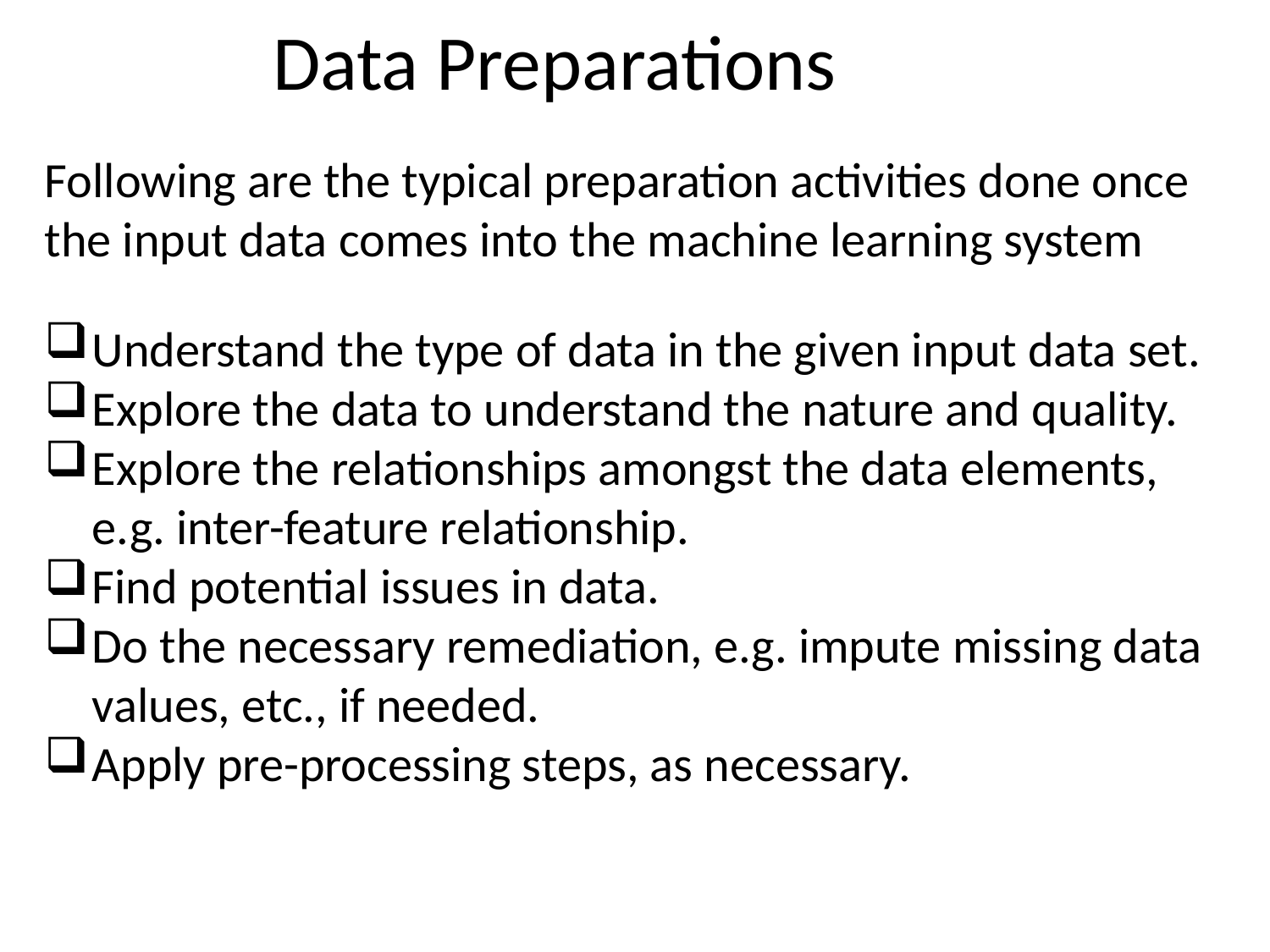

# Data Preparations
Following are the typical preparation activities done once the input data comes into the machine learning system

Understand the type of data in the given input data set.
Explore the data to understand the nature and quality.
Explore the relationships amongst the data elements, e.g. inter-feature relationship.
Find potential issues in data.
Do the necessary remediation, e.g. impute missing data values, etc., if needed.
Apply pre-processing steps, as necessary.